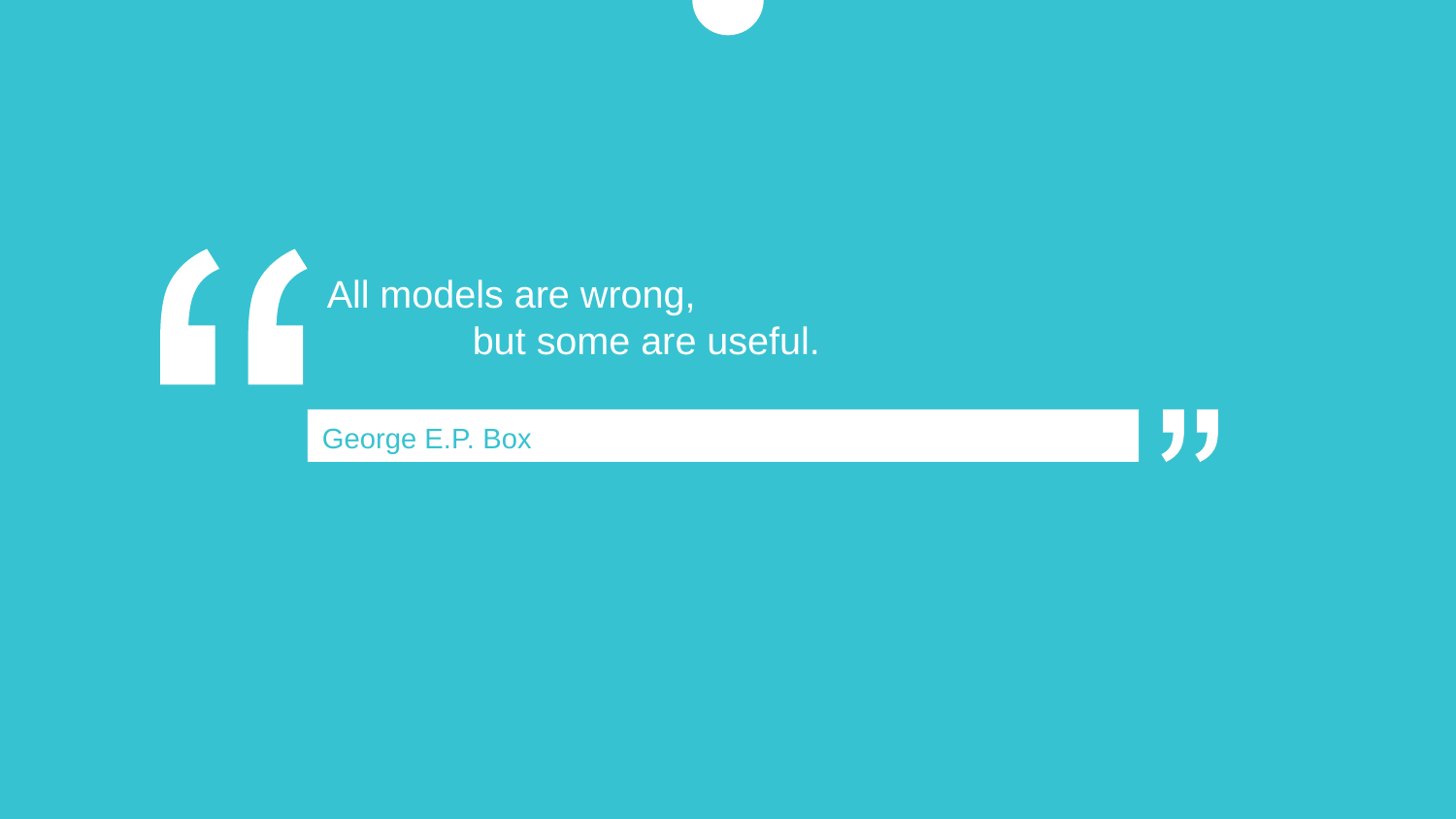

All models are wrong,
	but some are useful.

George E.P. Box